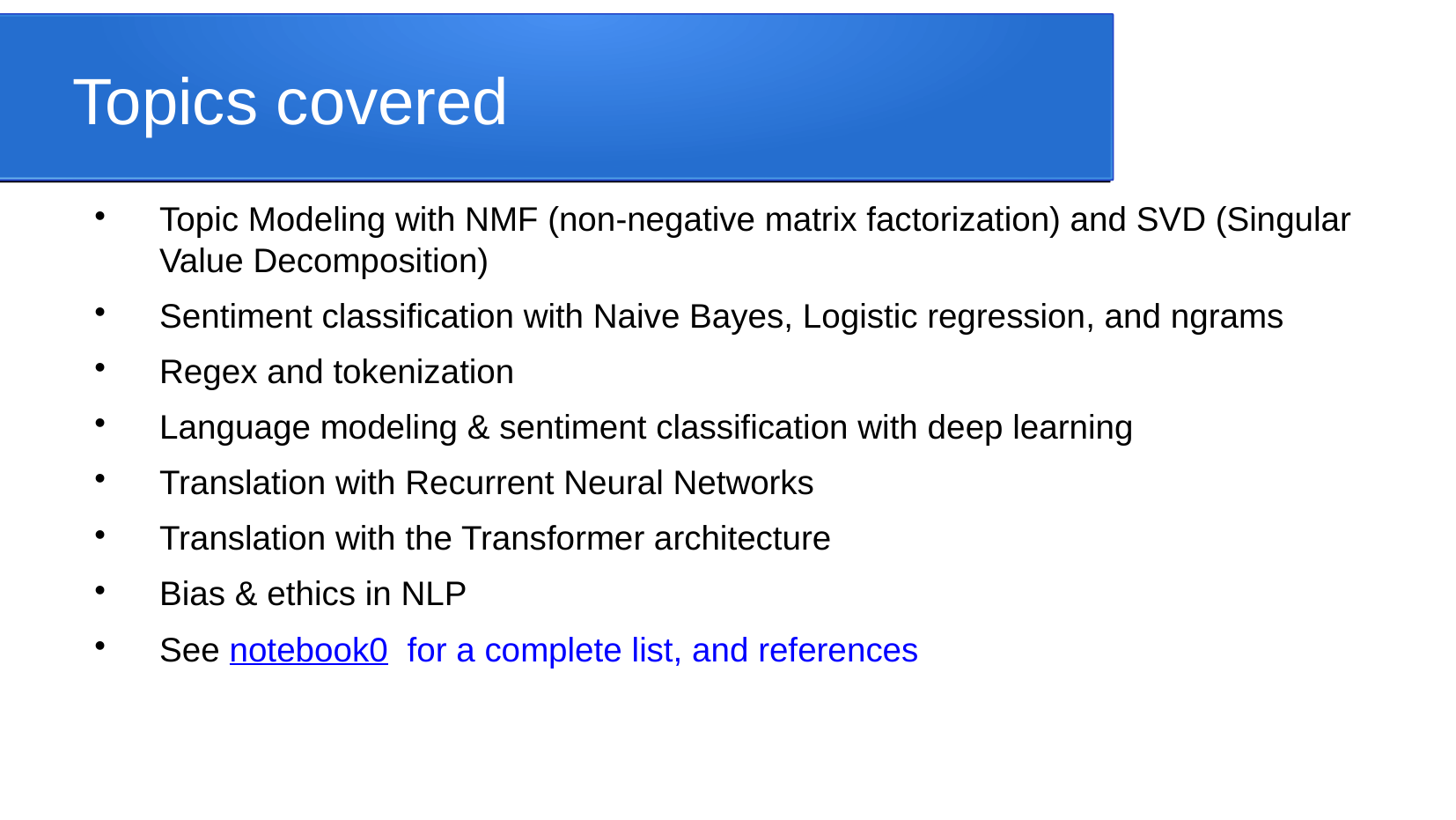

Topics covered
Topic Modeling with NMF (non-negative matrix factorization) and SVD (Singular Value Decomposition)
Sentiment classification with Naive Bayes, Logistic regression, and ngrams
Regex and tokenization
Language modeling & sentiment classification with deep learning
Translation with Recurrent Neural Networks
Translation with the Transformer architecture
Bias & ethics in NLP
See notebook0  for a complete list, and references